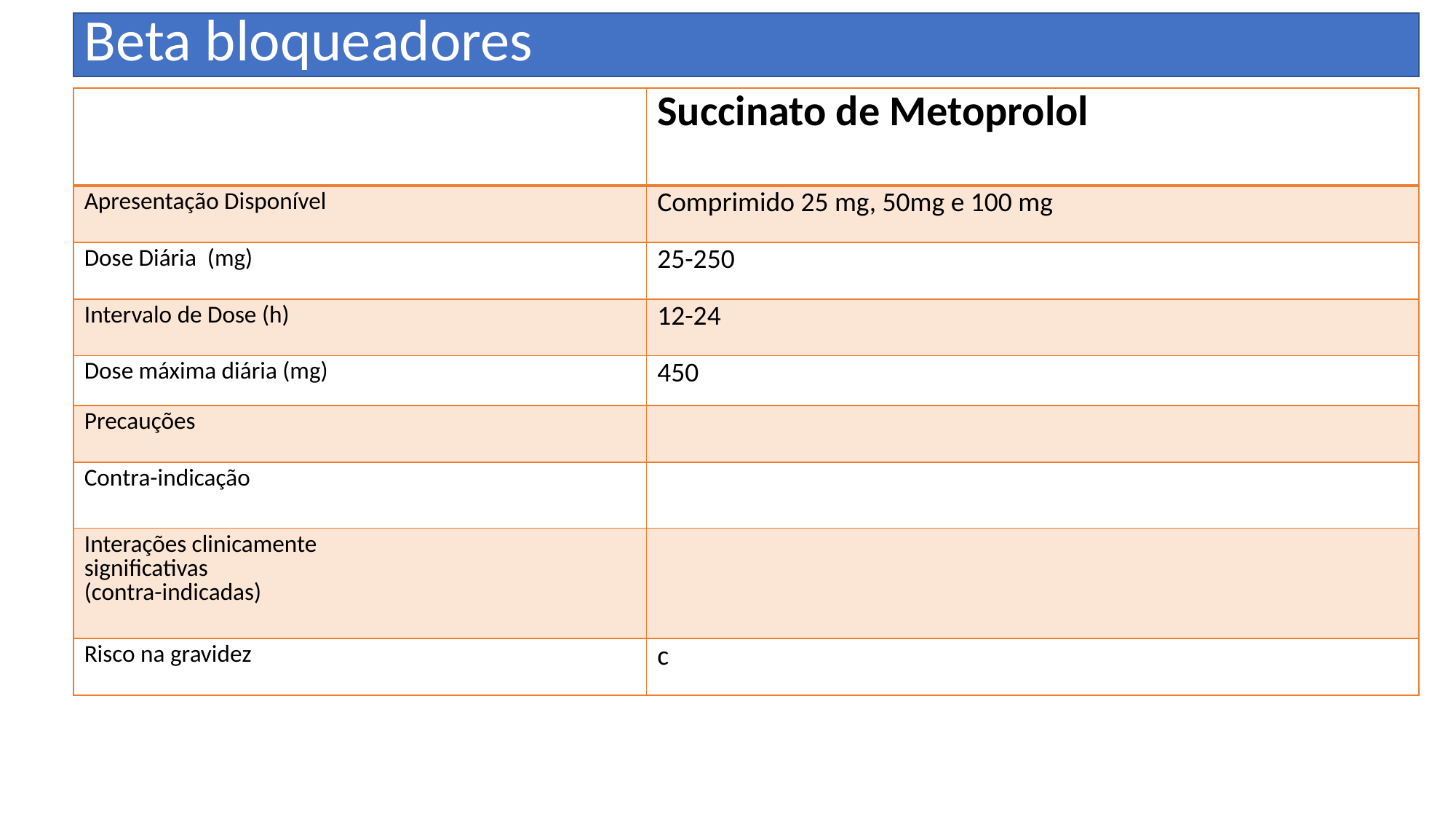

Beta bloqueadores
|  | Succinato de Metoprolol |
| --- | --- |
| Apresentação Disponível | Comprimido 25 mg, 50mg e 100 mg |
| Dose Diária (mg) | 25-250 |
| Intervalo de Dose (h) | 12-24 |
| Dose máxima diária (mg) | 450 |
| Precauções |  |
| Contra-indicação |  |
| Interações clinicamente significativas (contra-indicadas) |  |
| Risco na gravidez | c |